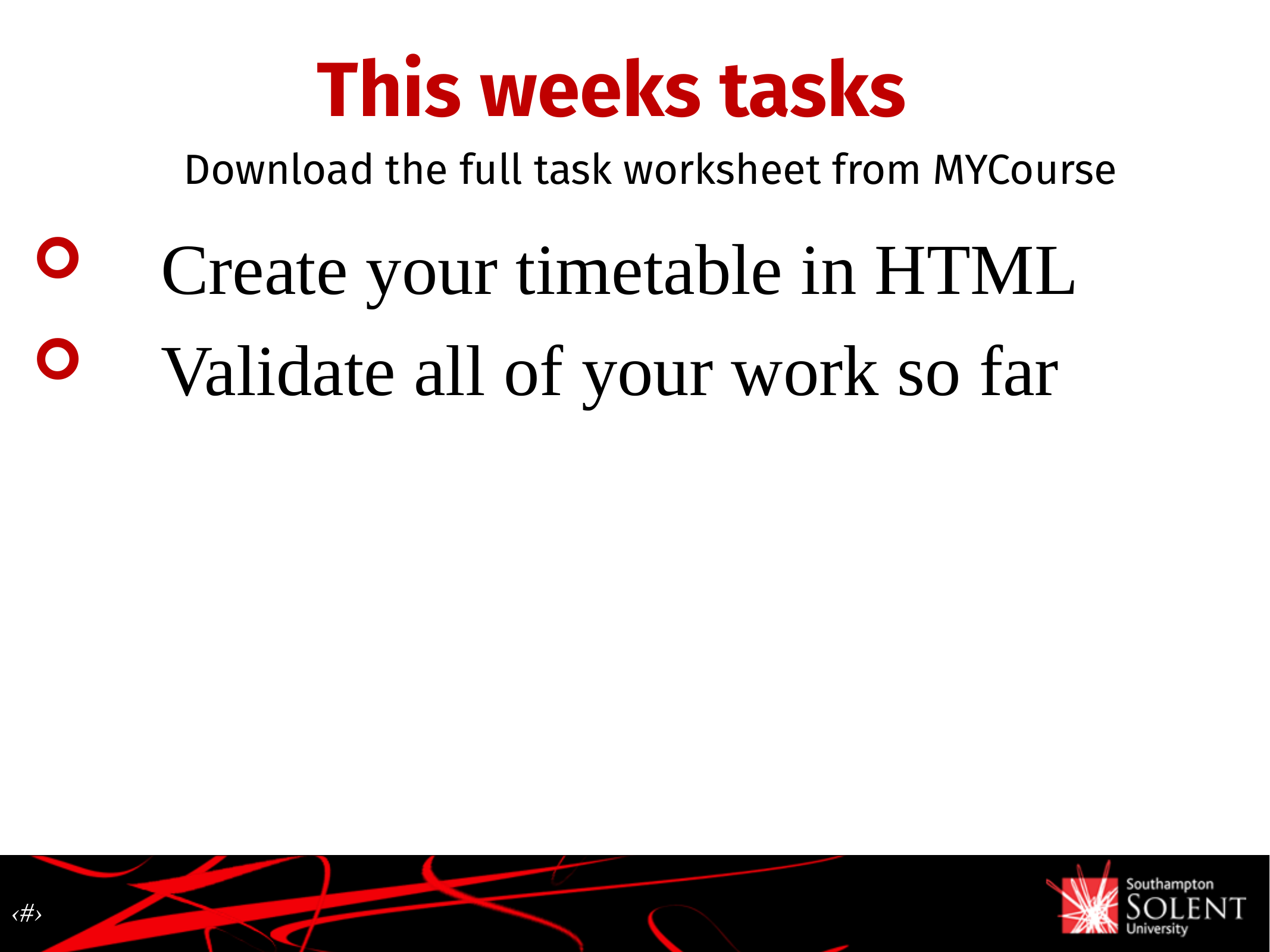

This weeks tasks
Download the full task worksheet from MYCourse
Create your timetable in HTML
Validate all of your work so far